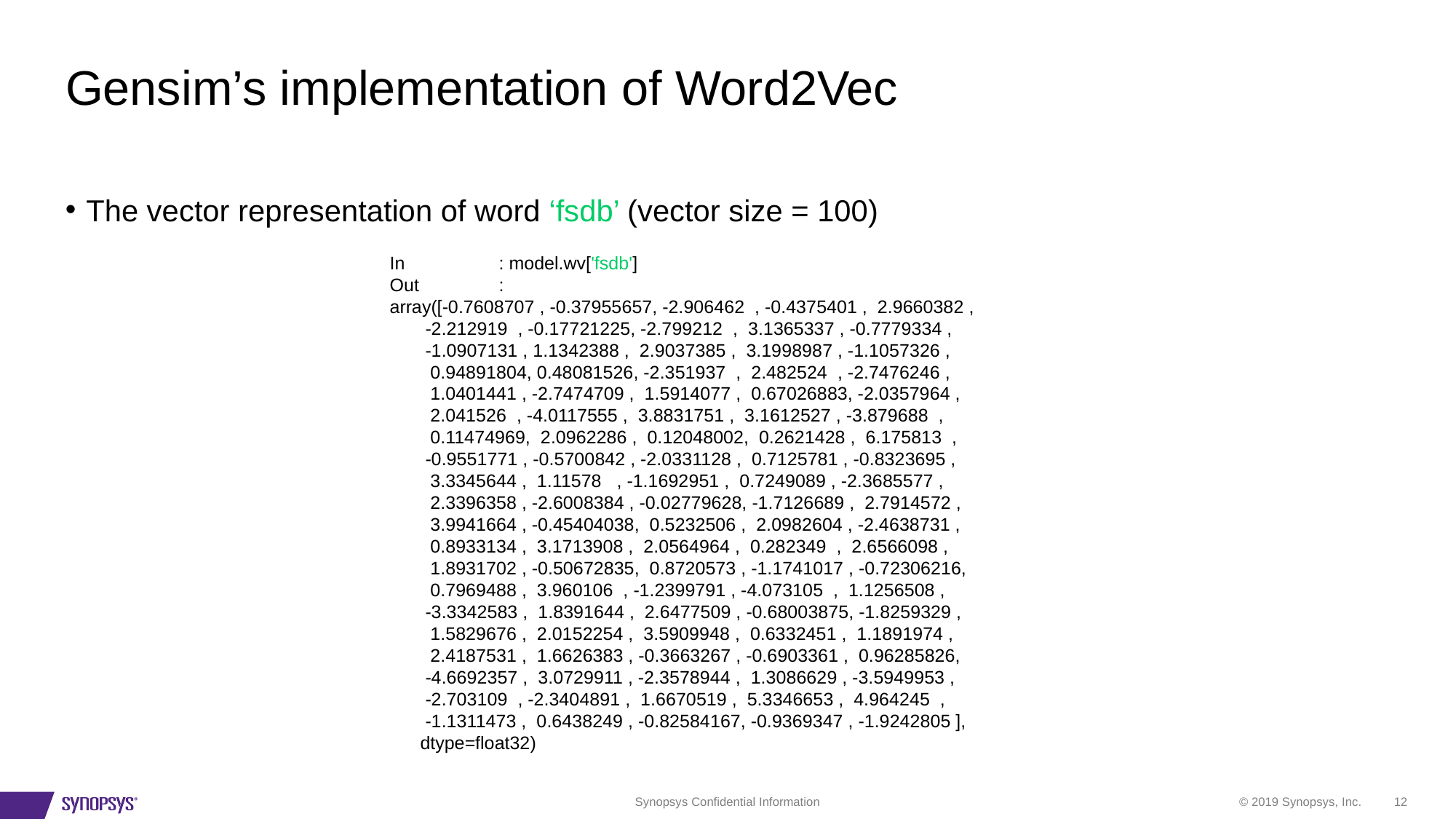

# Gensim’s implementation of Word2Vec

The vector representation of word ‘fsdb’ (vector size = 100)

In	: model.wv['fsdb']
Out	:
array([-0.7608707 , -0.37955657, -2.906462  , -0.4375401 ,  2.9660382 ,
       -2.212919  , -0.17721225, -2.799212  ,  3.1365337 , -0.7779334 ,
       -1.0907131 , 1.1342388 ,  2.9037385 ,  3.1998987 , -1.1057326 ,
        0.94891804, 0.48081526, -2.351937  ,  2.482524  , -2.7476246 ,
        1.0401441 , -2.7474709 ,  1.5914077 ,  0.67026883, -2.0357964 ,
        2.041526  , -4.0117555 ,  3.8831751 ,  3.1612527 , -3.879688  ,
        0.11474969,  2.0962286 ,  0.12048002,  0.2621428 ,  6.175813  ,
       -0.9551771 , -0.5700842 , -2.0331128 ,  0.7125781 , -0.8323695 ,
        3.3345644 ,  1.11578   , -1.1692951 ,  0.7249089 , -2.3685577 ,
        2.3396358 , -2.6008384 , -0.02779628, -1.7126689 ,  2.7914572 ,
        3.9941664 , -0.45404038,  0.5232506 ,  2.0982604 , -2.4638731 ,
        0.8933134 ,  3.1713908 ,  2.0564964 ,  0.282349  ,  2.6566098 ,
        1.8931702 , -0.50672835,  0.8720573 , -1.1741017 , -0.72306216,
        0.7969488 ,  3.960106  , -1.2399791 , -4.073105  ,  1.1256508 ,
       -3.3342583 ,  1.8391644 ,  2.6477509 , -0.68003875, -1.8259329 ,
        1.5829676 ,  2.0152254 ,  3.5909948 ,  0.6332451 ,  1.1891974 ,
        2.4187531 ,  1.6626383 , -0.3663267 , -0.6903361 ,  0.96285826,
       -4.6692357 ,  3.0729911 , -2.3578944 ,  1.3086629 , -3.5949953 ,
       -2.703109  , -2.3404891 ,  1.6670519 ,  5.3346653 ,  4.964245  ,
       -1.1311473 ,  0.6438249 , -0.82584167, -0.9369347 , -1.9242805 ],
      dtype=float32)